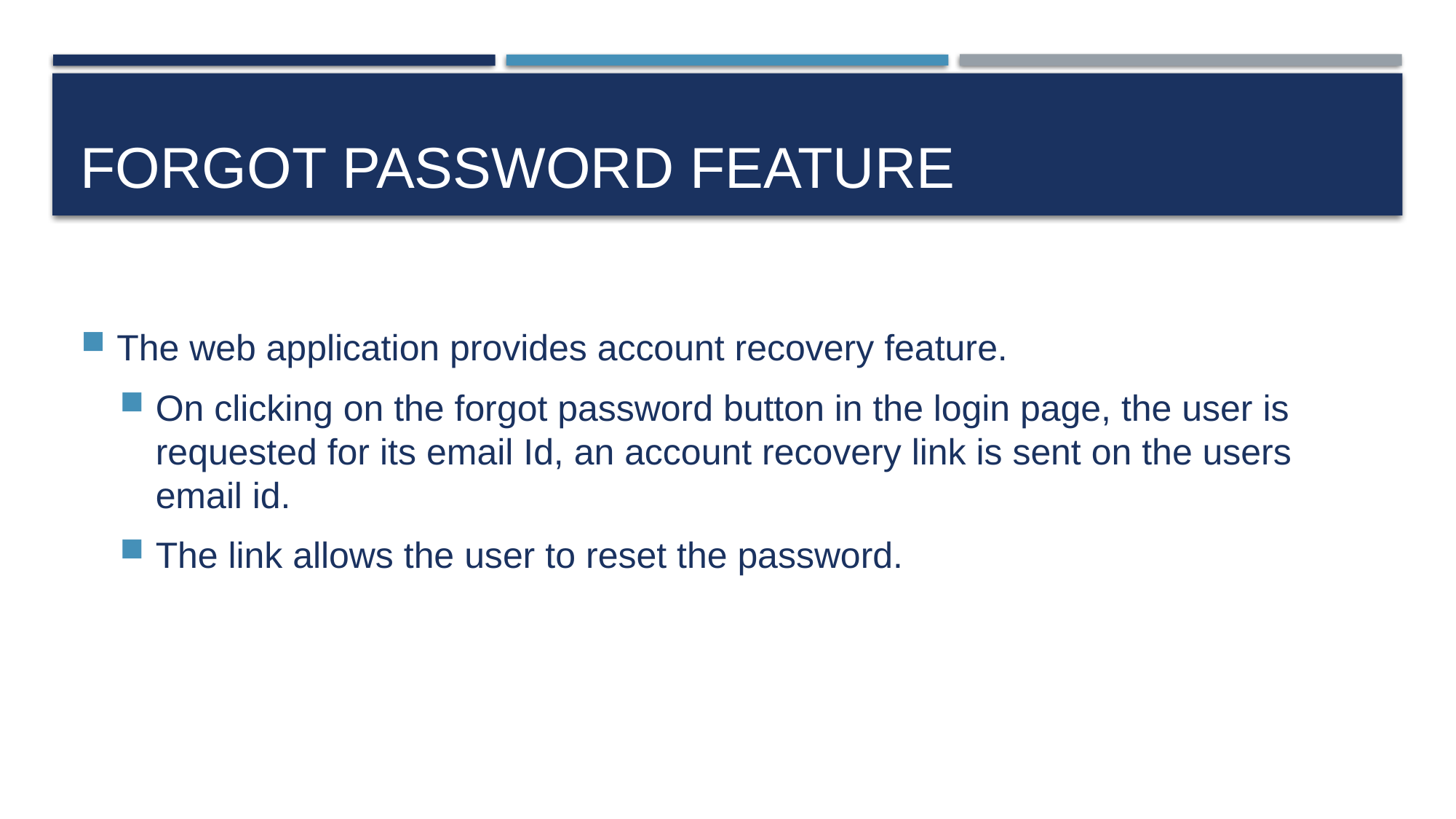

# Forgot Password feature
The web application provides account recovery feature.
On clicking on the forgot password button in the login page, the user is requested for its email Id, an account recovery link is sent on the users email id.
The link allows the user to reset the password.